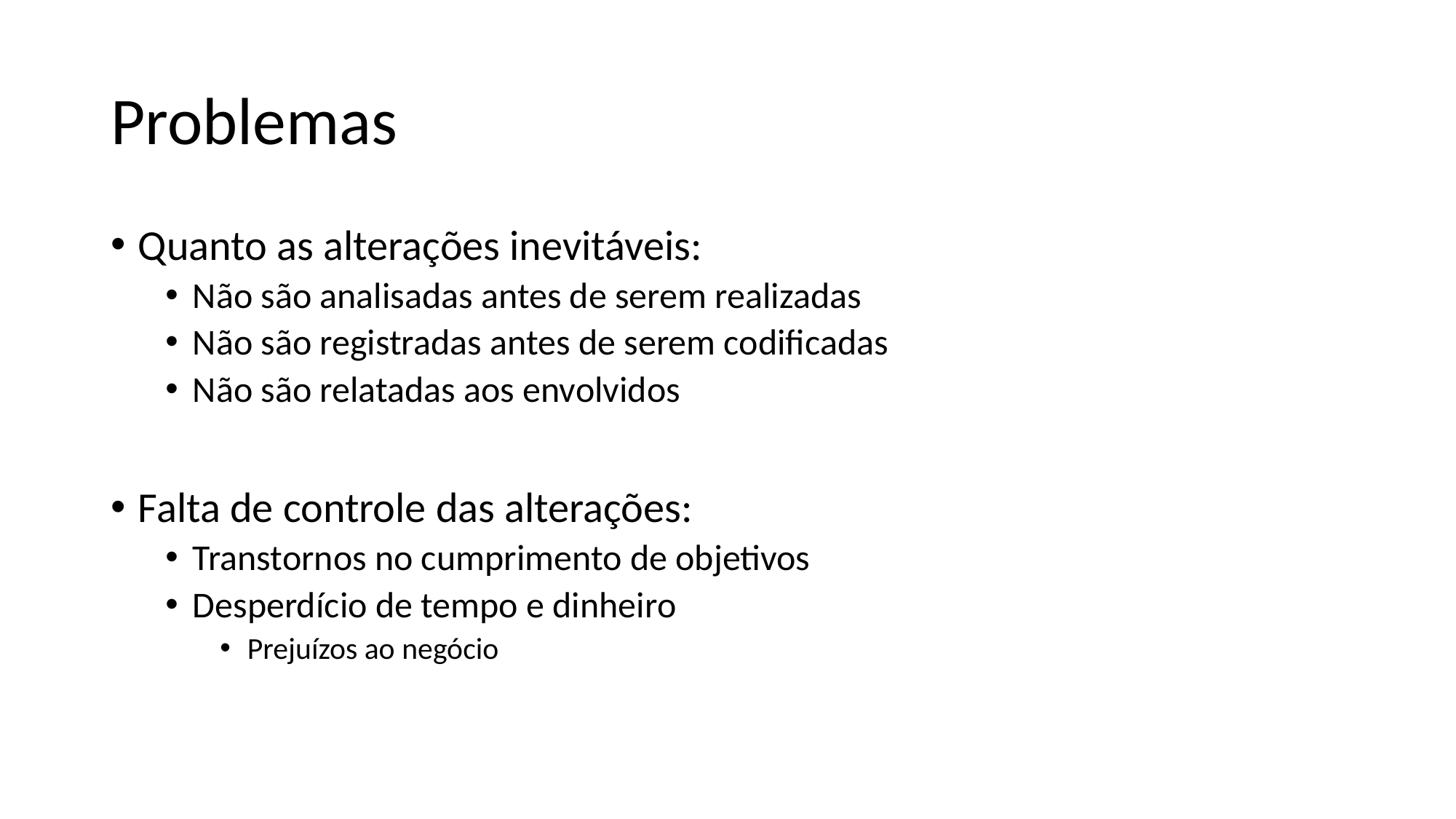

# Problemas
Quanto as alterações inevitáveis:
Não são analisadas antes de serem realizadas
Não são registradas antes de serem codificadas
Não são relatadas aos envolvidos

Falta de controle das alterações:
Transtornos no cumprimento de objetivos
Desperdício de tempo e dinheiro
Prejuízos ao negócio